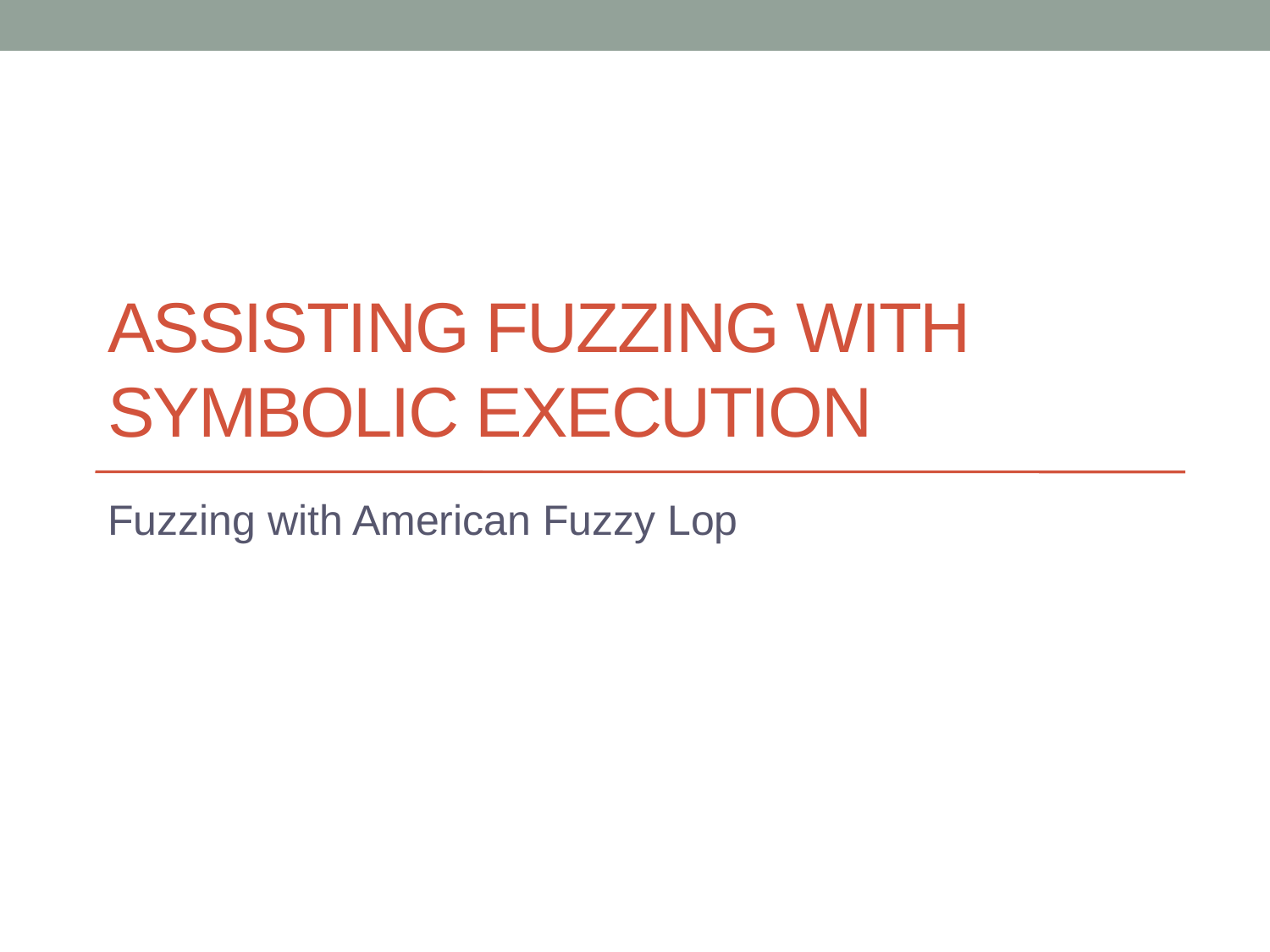

# Assisting Fuzzing with Symbolic Execution
Fuzzing with American Fuzzy Lop